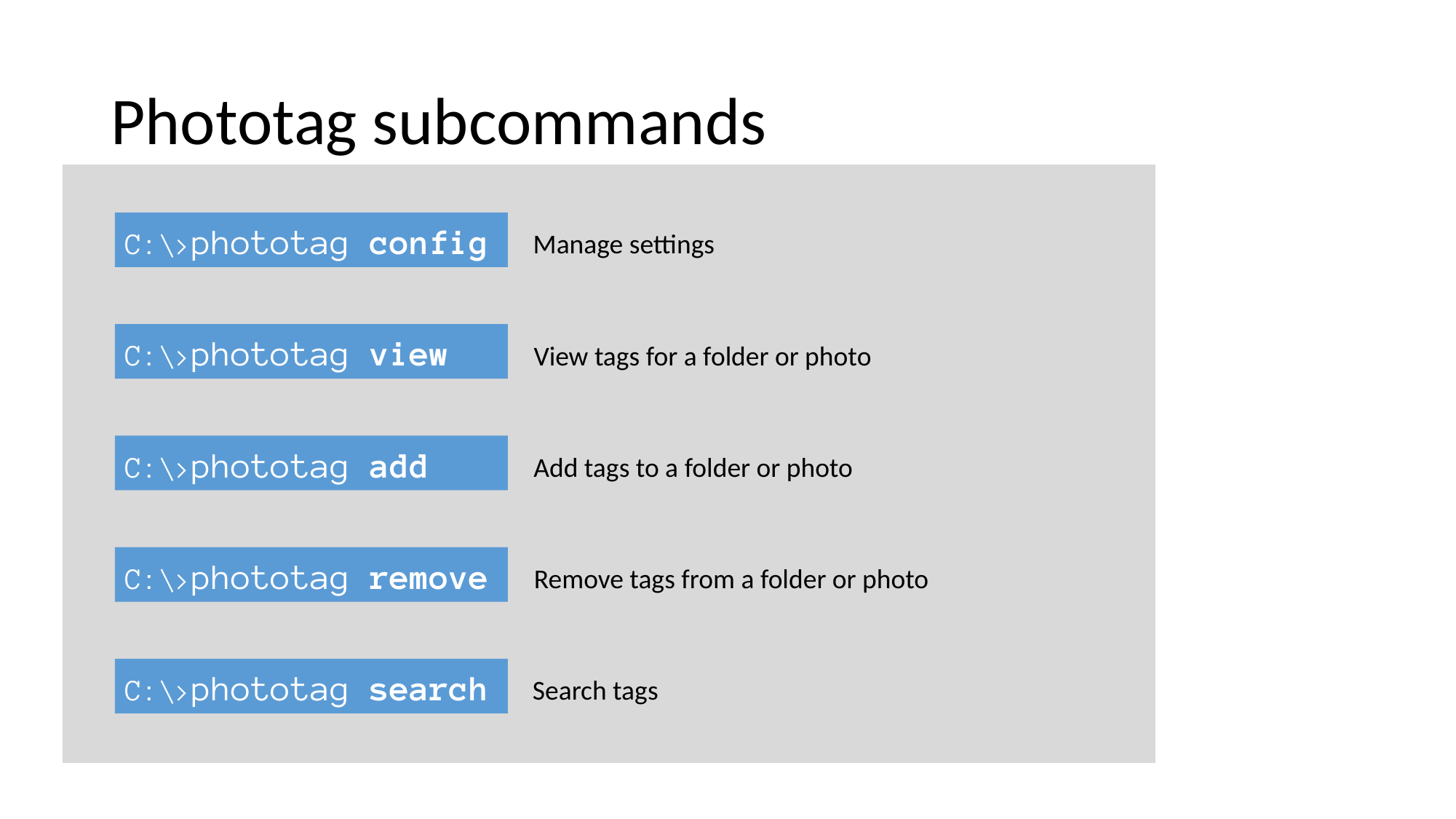

# Phototag subcommands

C:\>phototag config
Manage settings
C:\>phototag view
View tags for a folder or photo
C:\>phototag add
Add tags to a folder or photo
C:\>phototag remove
Remove tags from a folder or photo
C:\>phototag search
Search tags